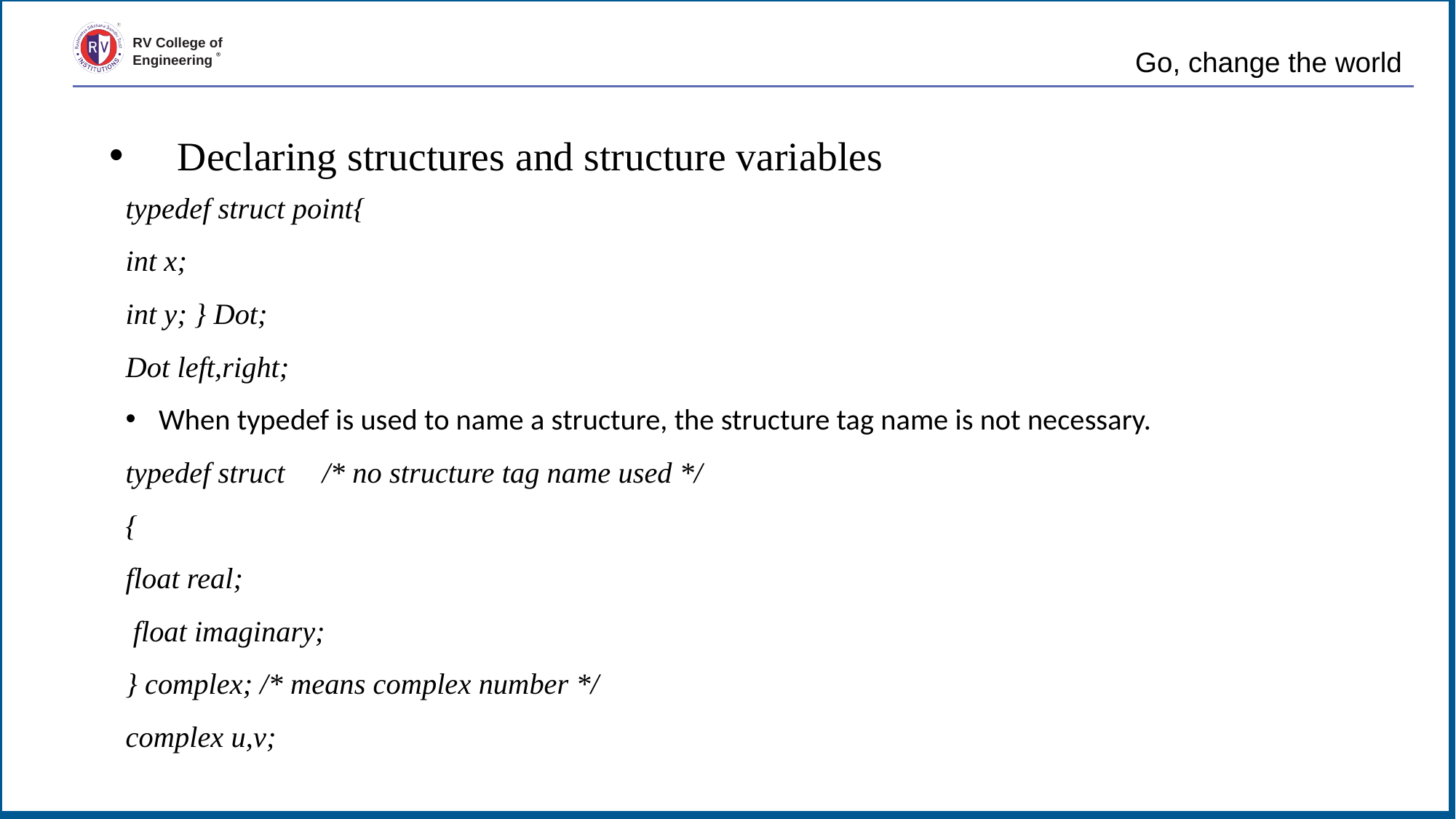

# Go, change the world
RV College of
Engineering

Declaring structures and structure variables
typedef struct point{
int x;
int y; } Dot;
Dot left,right;
When typedef is used to name a structure, the structure tag name is not necessary.
typedef struct     /* no structure tag name used */
{
float real;
 float imaginary;
} complex; /* means complex number */
complex u,v;